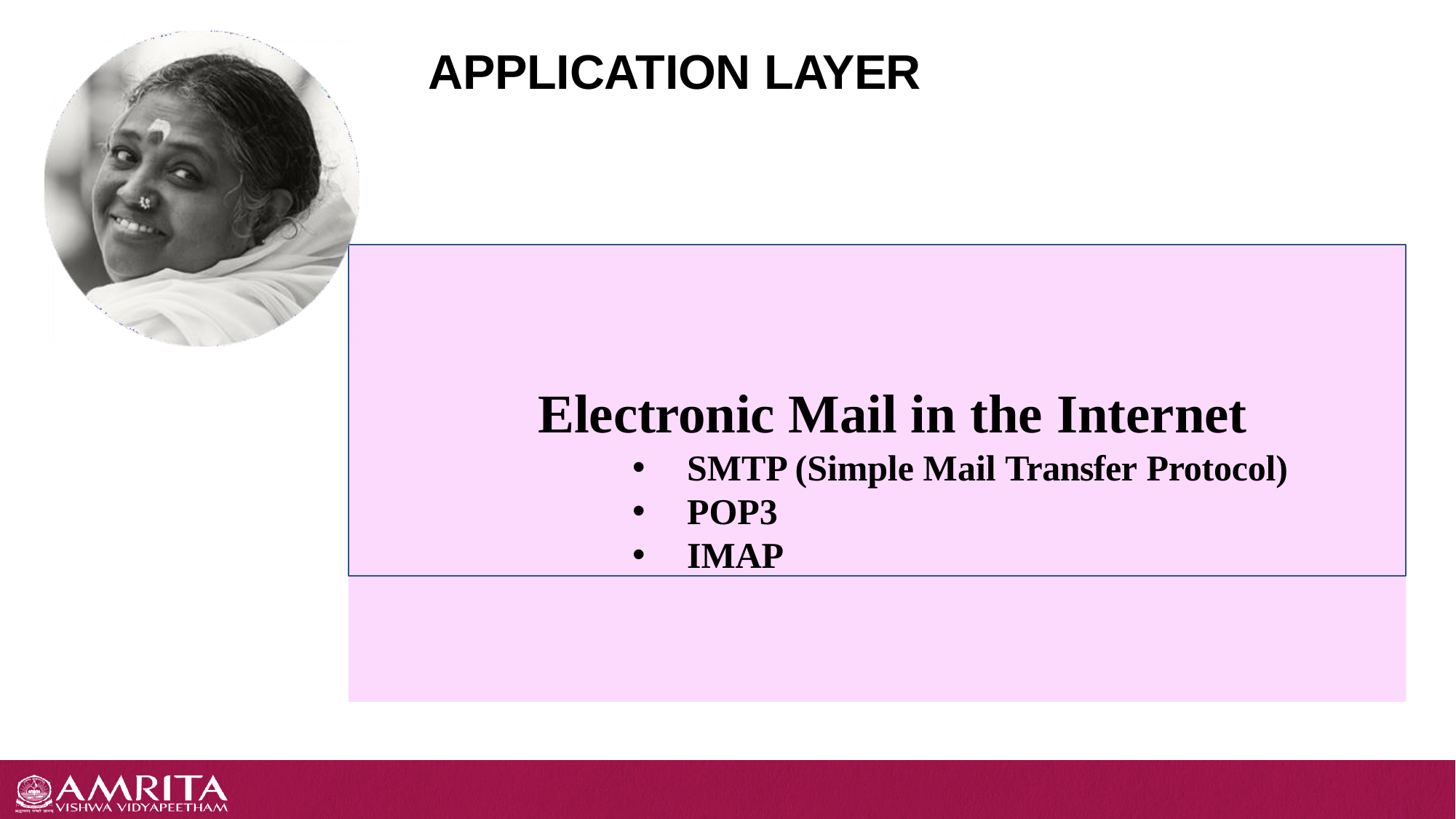

# APPLICATION LAYER

Electronic Mail in the Internet
SMTP (Simple Mail Transfer Protocol)
POP3
IMAP